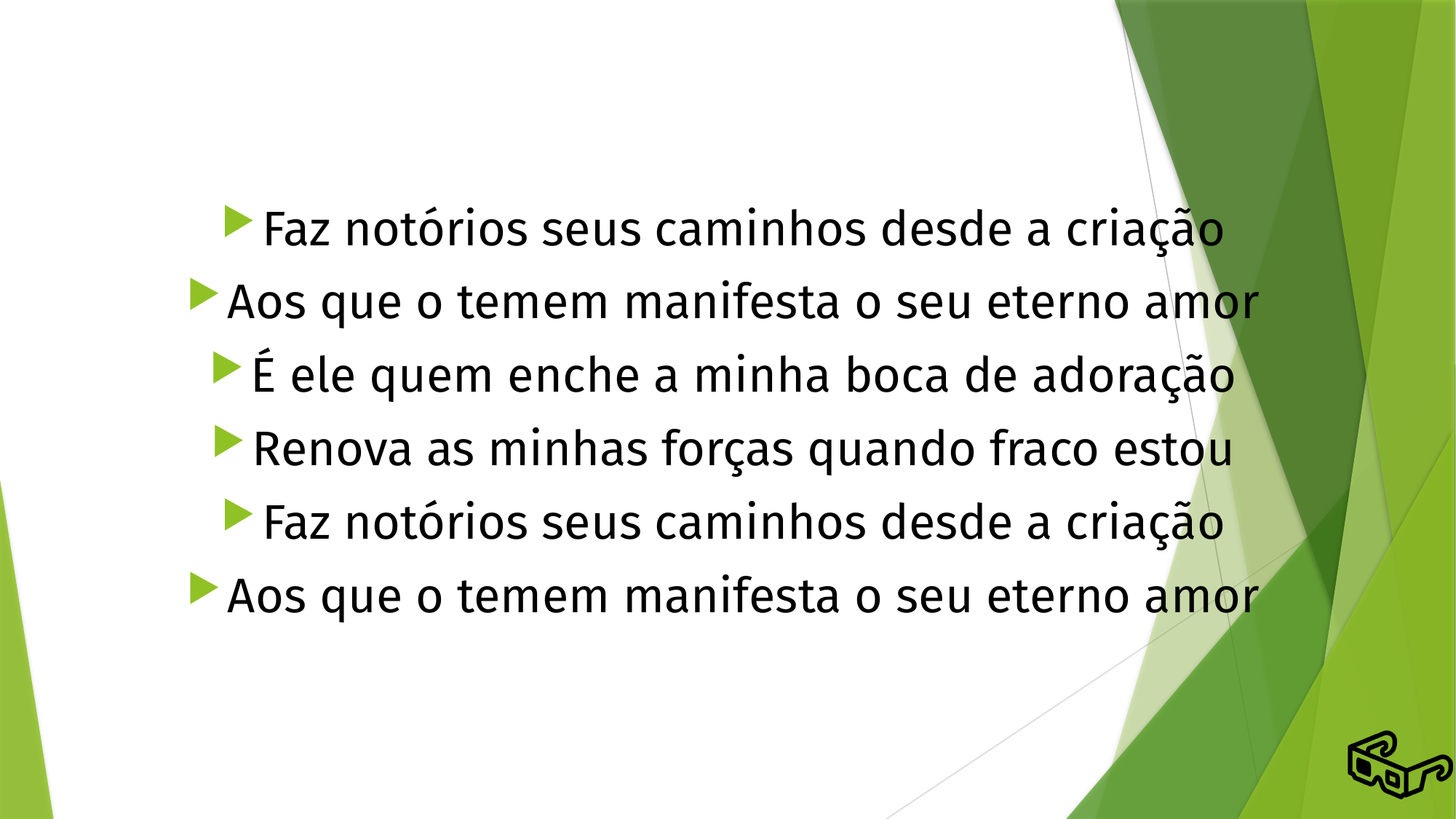

# Faz notórios seus caminhos desde a criação
Aos que o temem manifesta o seu eterno amor
É ele quem enche a minha boca de adoração
Renova as minhas forças quando fraco estou
Faz notórios seus caminhos desde a criação
Aos que o temem manifesta o seu eterno amor